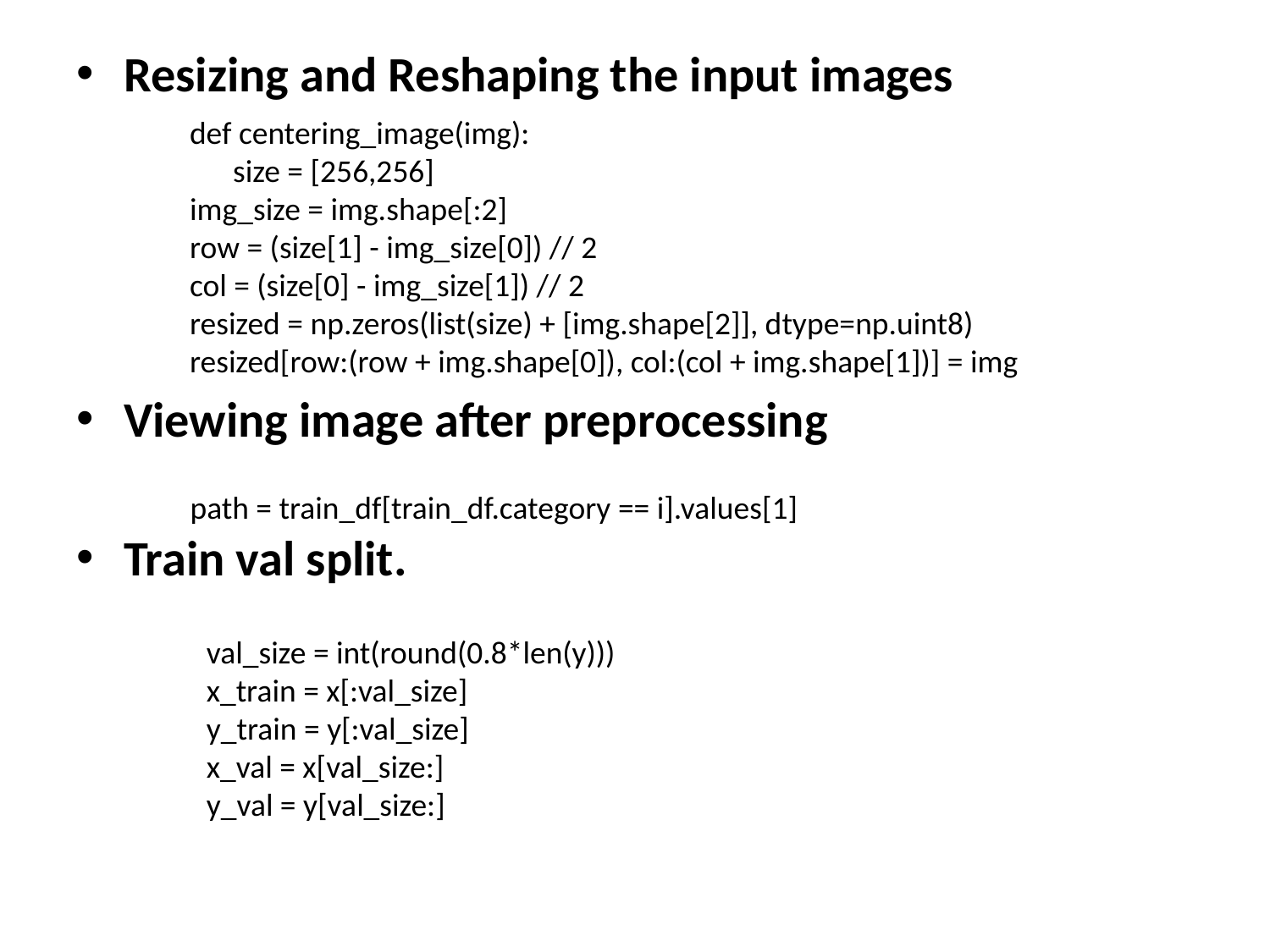

Resizing and Reshaping the input images

Viewing image after preprocessing

Train val split.
def centering_image(img):
      size = [256,256]
img_size = img.shape[:2]
row = (size[1] - img_size[0]) // 2
col = (size[0] - img_size[1]) // 2
resized = np.zeros(list(size) + [img.shape[2]], dtype=np.uint8)
resized[row:(row + img.shape[0]), col:(col + img.shape[1])] = img
path = train_df[train_df.category == i].values[1]
val_size = int(round(0.8*len(y)))
x_train = x[:val_size]
y_train = y[:val_size]
x_val = x[val_size:]
y_val = y[val_size:]